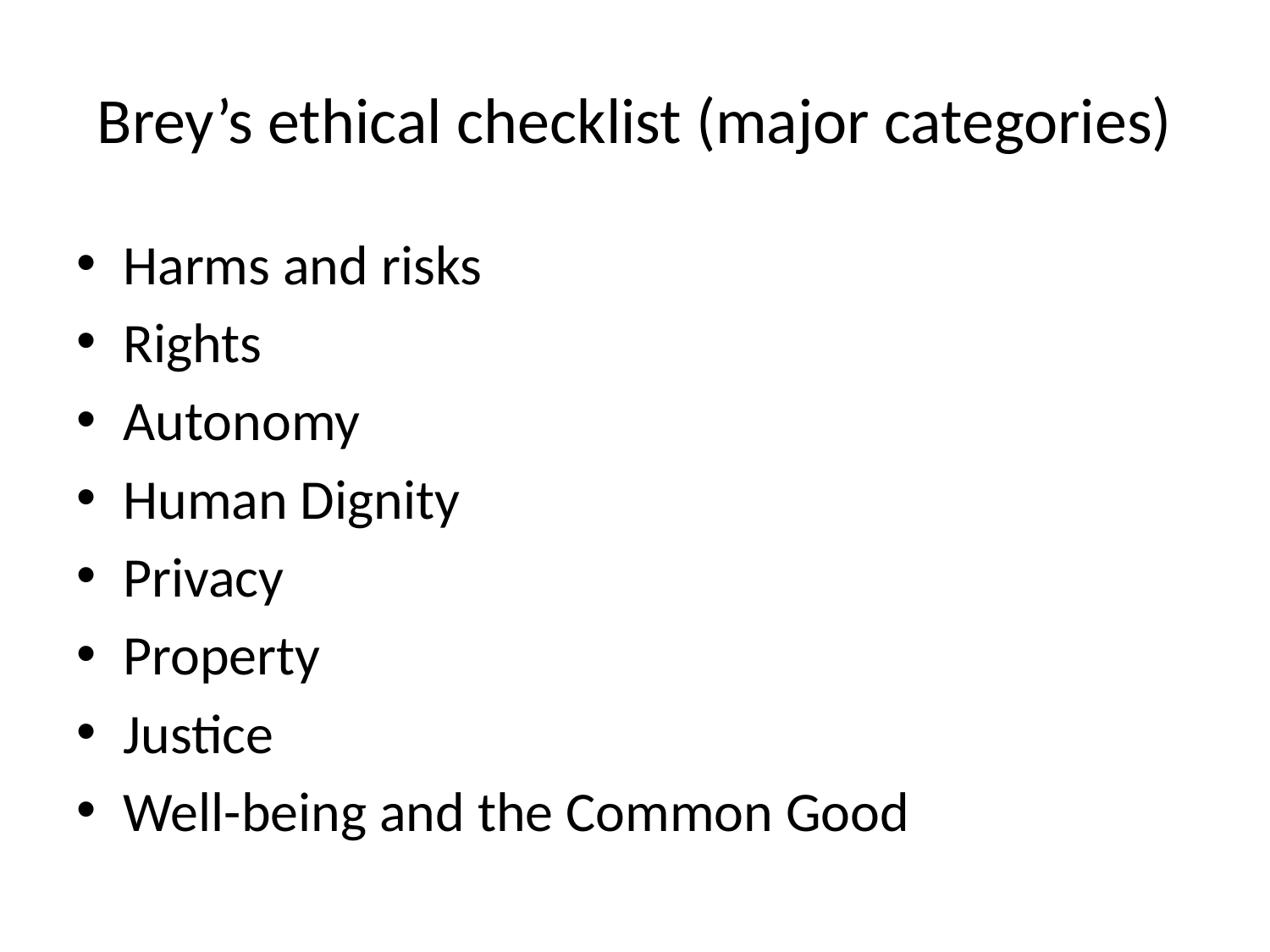

# Brey’s ethical checklist (major categories)
Harms and risks
Rights
Autonomy
Human Dignity
Privacy
Property
Justice
Well-being and the Common Good